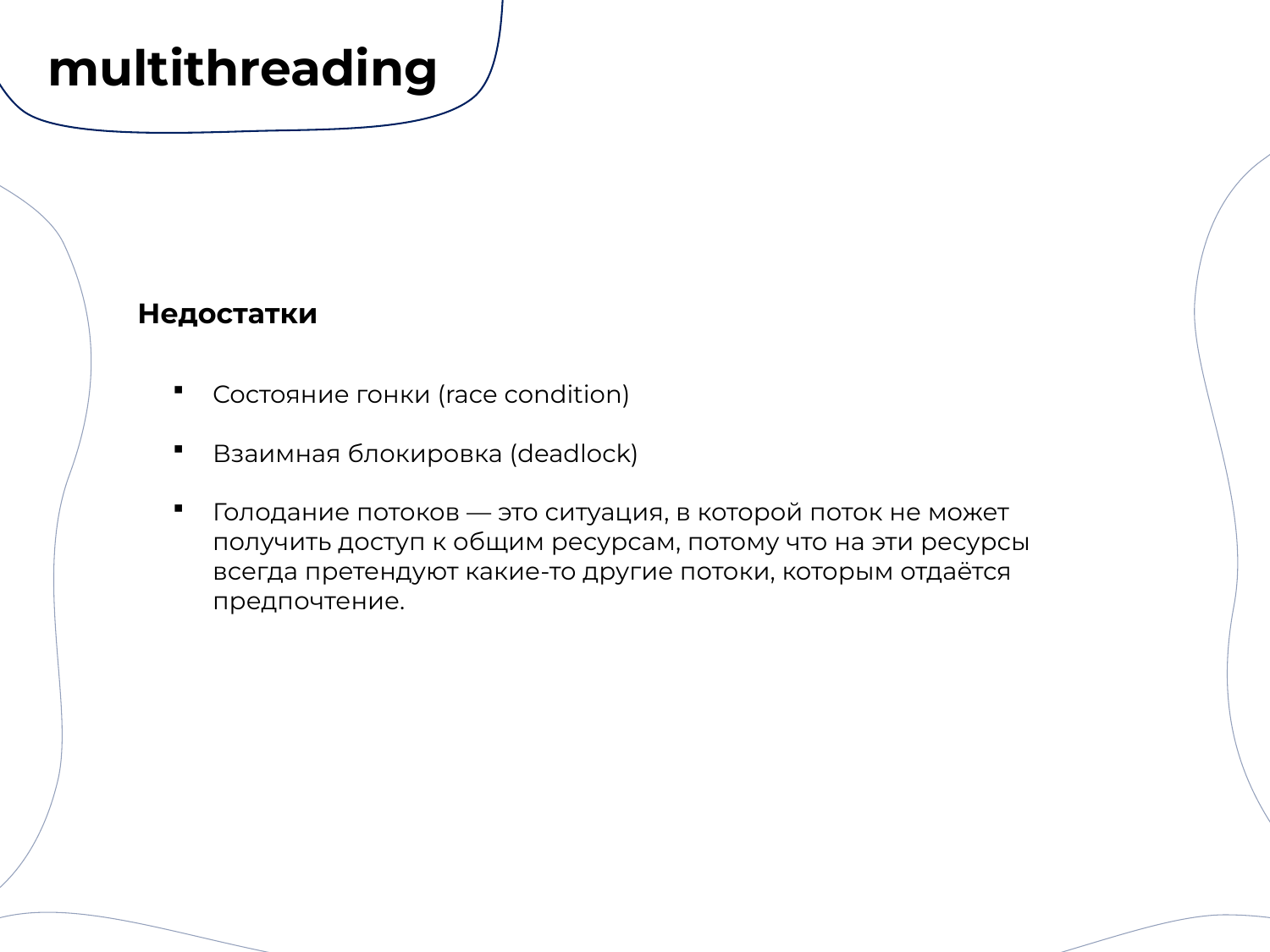

# multithreading
Недостатки
Состояние гонки (race condition)

Взаимная блокировка (deadlock)

Голодание потоков — это ситуация, в которой поток не может получить доступ к общим ресурсам, потому что на эти ресурсы всегда претендуют какие-то другие потоки, которым отдаётся предпочтение.